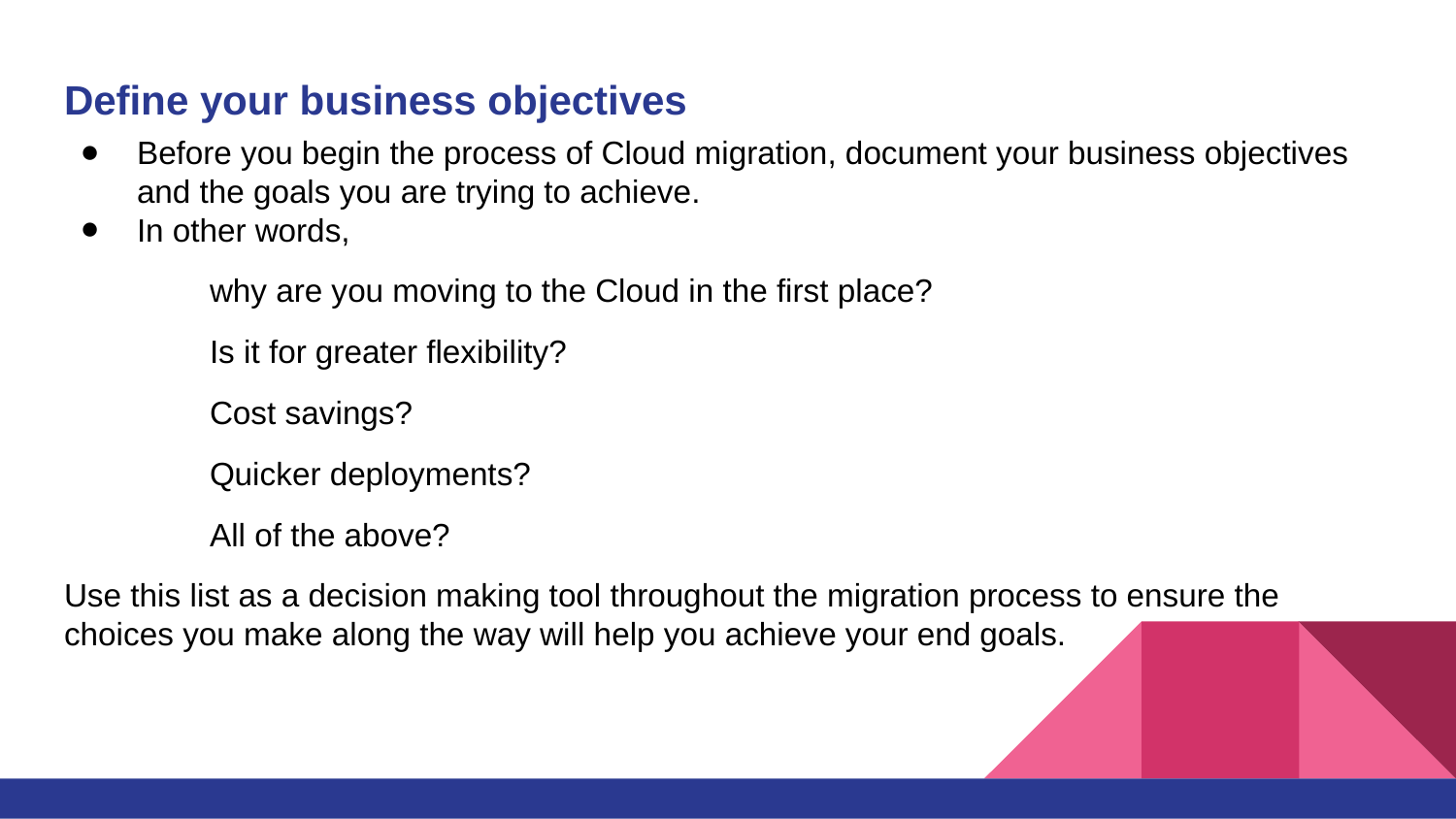

# Define your business objectives

Before you begin the process of Cloud migration, document your business objectives and the goals you are trying to achieve.
In other words,
why are you moving to the Cloud in the first place?
Is it for greater flexibility?
Cost savings?
Quicker deployments?
All of the above?
Use this list as a decision making tool throughout the migration process to ensure the choices you make along the way will help you achieve your end goals.